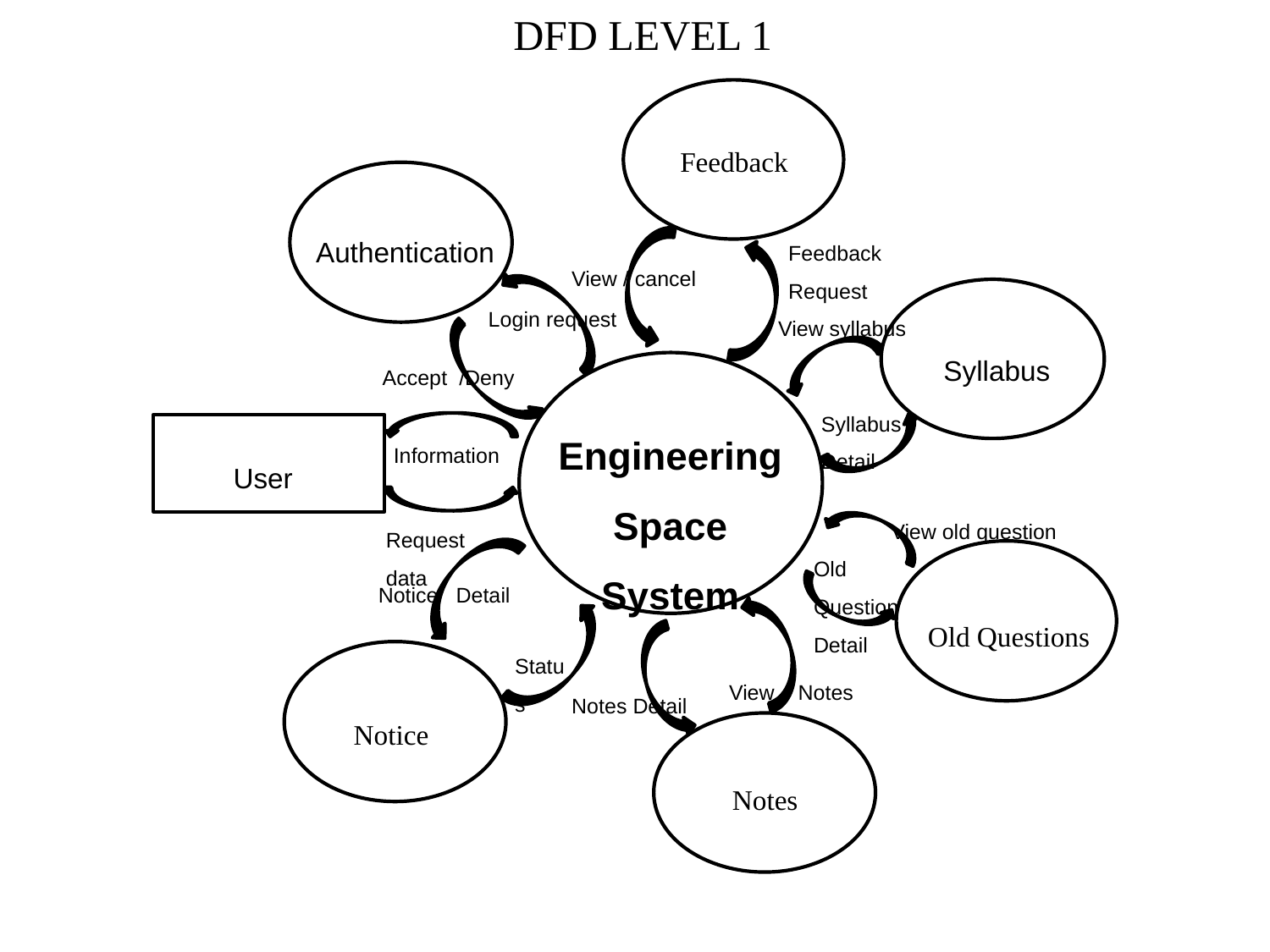

DFD LEVEL 1

Feedback

Authentication

Syllabus

Engineering Space System

Information

User
View old question

Old Questions

Old QuestionDetail

Notice   Detail
Status

Notice

Notes
SyllabusDetail
View syllabus
Feedback
Request
View / cancel
Notes Detail
Accept  /Deny
Request data
View    Notes
Login request